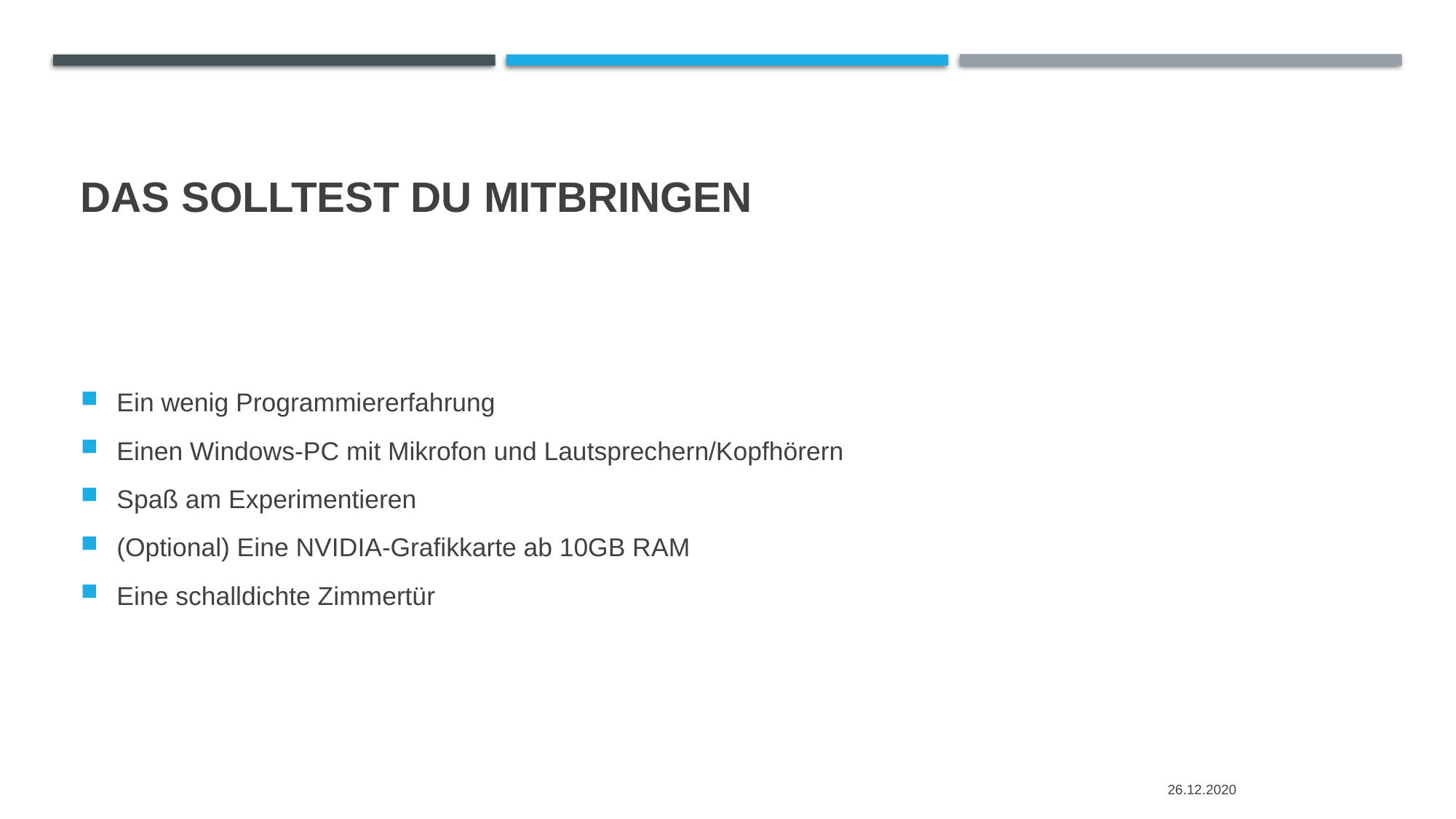

# Das solltest du mitbringen
Ein wenig Programmiererfahrung
Einen Windows-PC mit Mikrofon und Lautsprechern/Kopfhörern
Spaß am Experimentieren
(Optional) Eine NVIDIA-Grafikkarte ab 10GB RAM
Eine schalldichte Zimmertür
26.12.2020